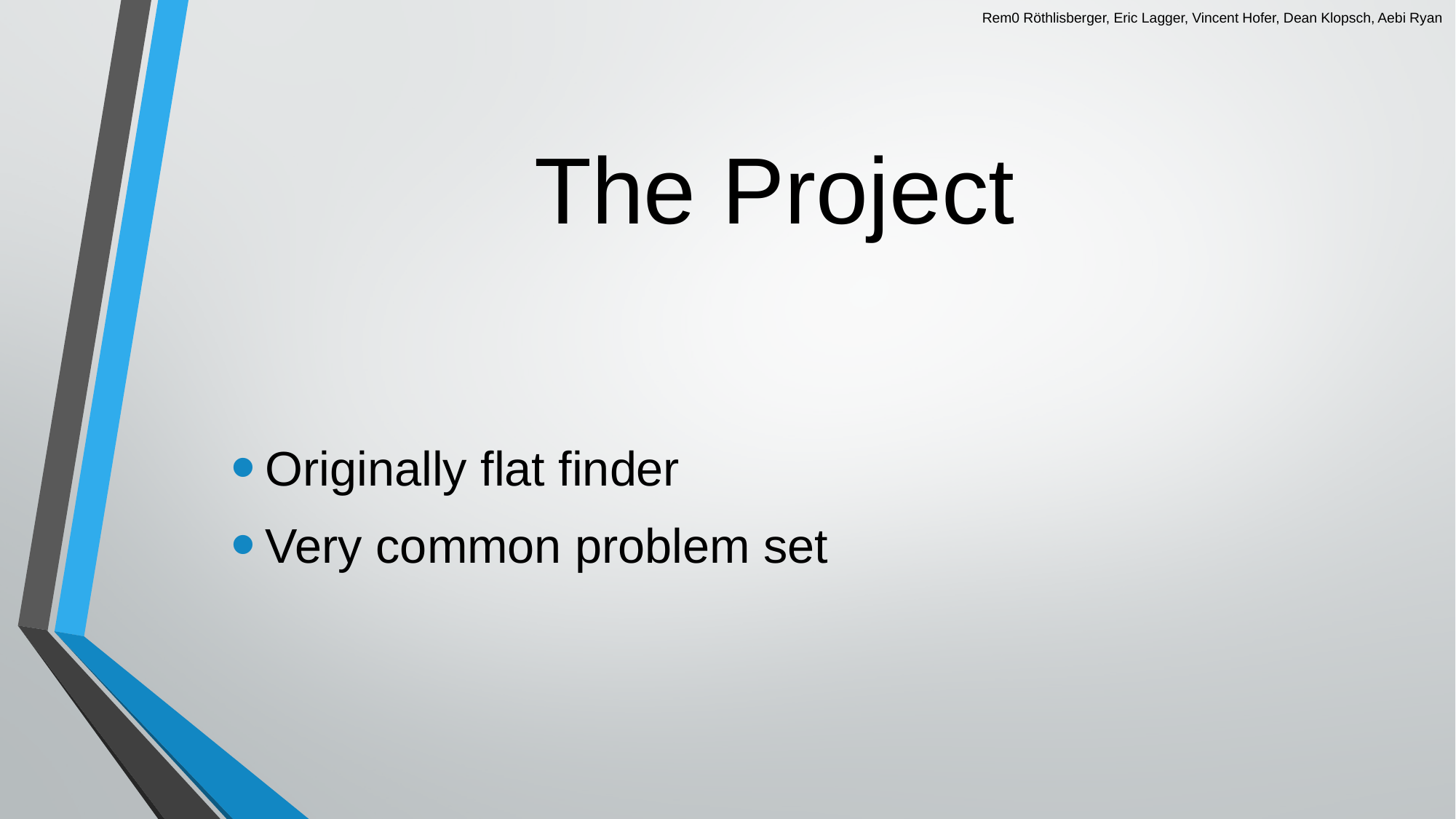

Rem0 Röthlisberger, Eric Lagger, Vincent Hofer, Dean Klopsch, Aebi Ryan
# The Project
Originally flat finder
Very common problem set